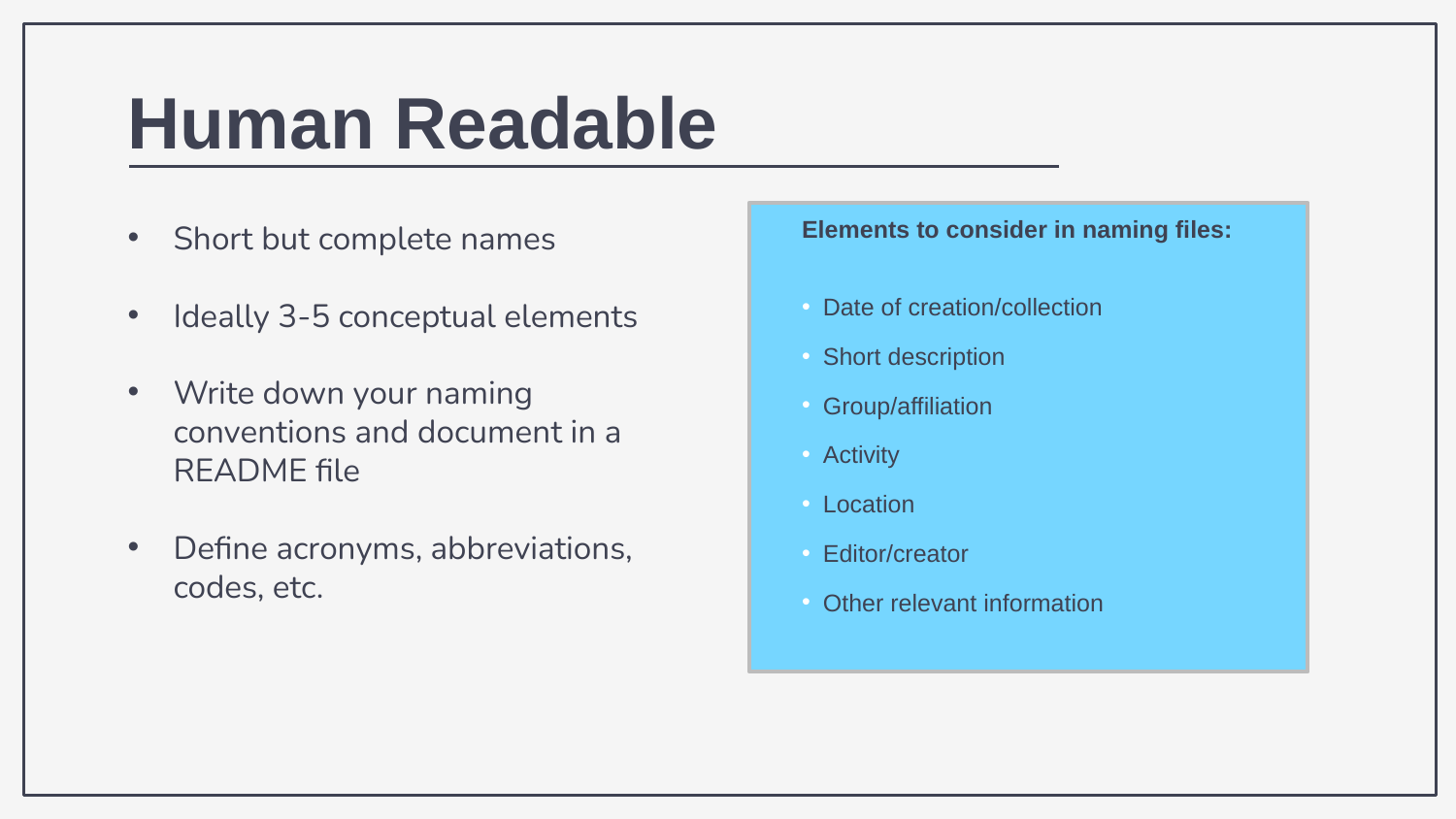

Human Readable
Elements to consider in naming files:
 Date of creation/collection
 Short description
 Group/affiliation
 Activity
 Location
 Editor/creator
 Other relevant information

Short but complete names

Ideally 3-5 conceptual elements

Write down your naming conventions and document in a README file

Define acronyms, abbreviations, codes, etc.